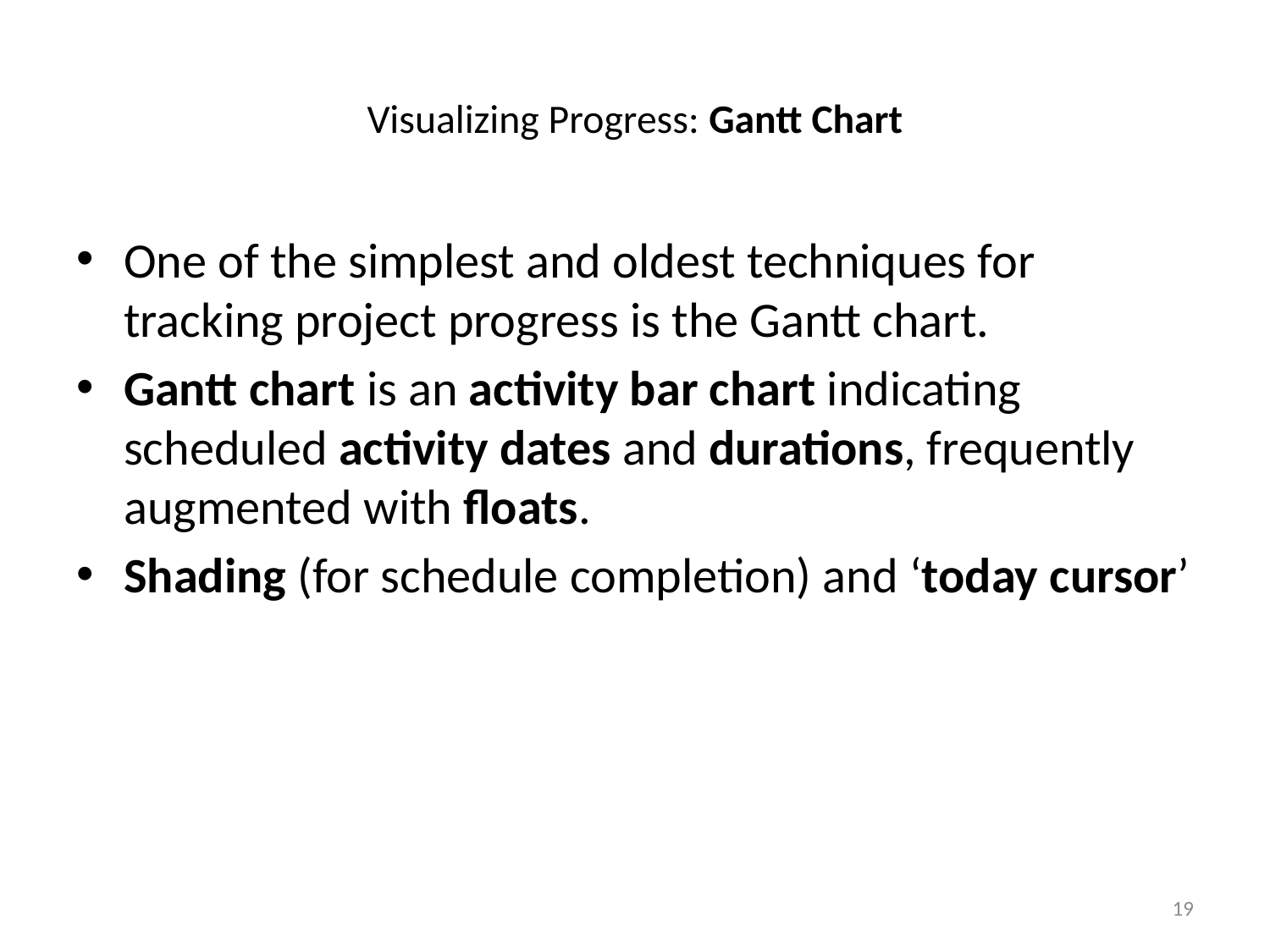

# Visualizing Progress: Gantt Chart
One of the simplest and oldest techniques for tracking project progress is the Gantt chart.
Gantt chart is an activity bar chart indicating scheduled activity dates and durations, frequently augmented with floats.
Shading (for schedule completion) and ‘today cursor’
19